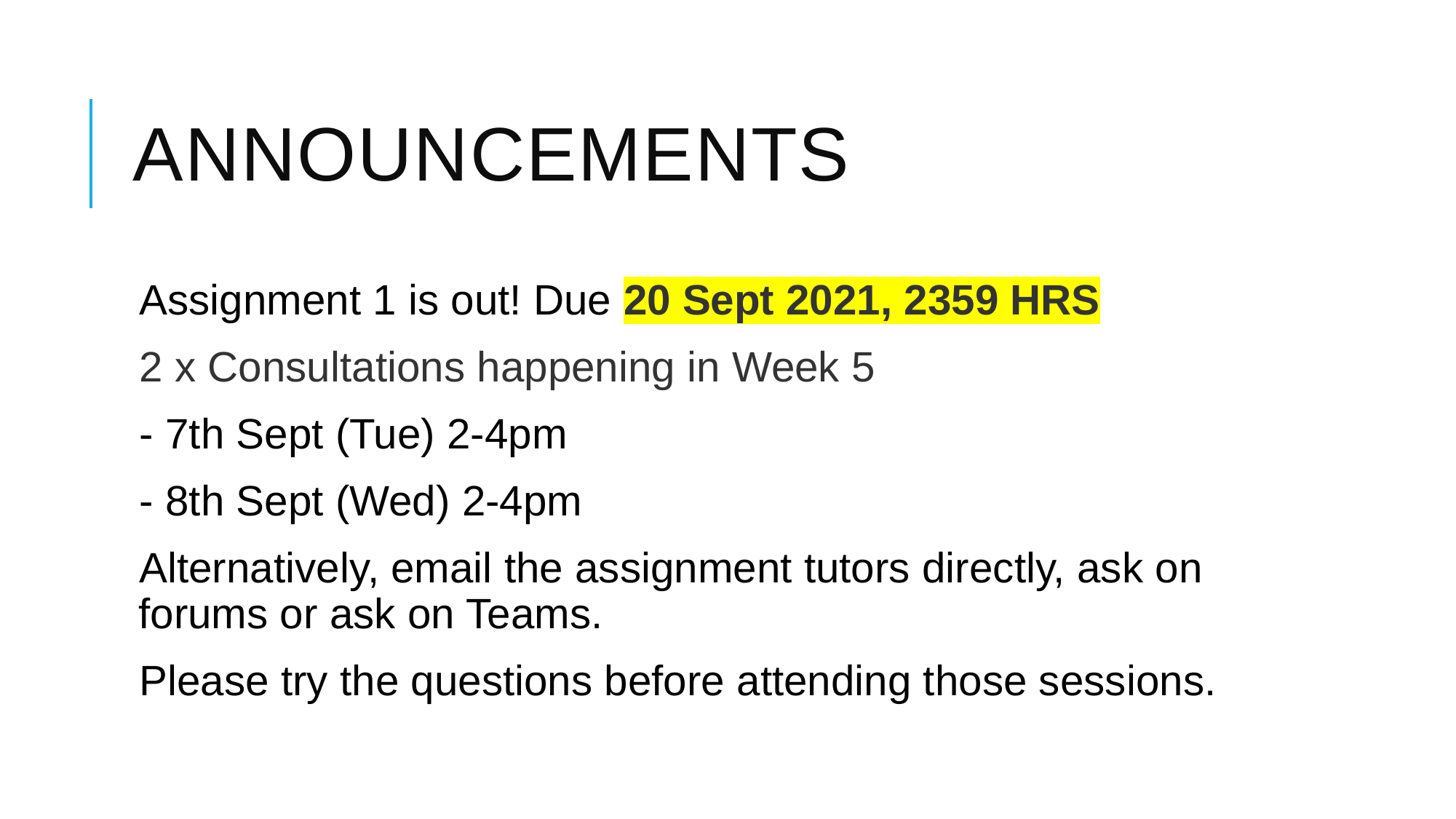

# Announcements
Assignment 1 is out! Due 20 Sept 2021, 2359 HRS
2 x Consultations happening in Week 5
- 7th Sept (Tue) 2-4pm
- 8th Sept (Wed) 2-4pm
Alternatively, email the assignment tutors directly, ask on forums or ask on Teams.
Please try the questions before attending those sessions.